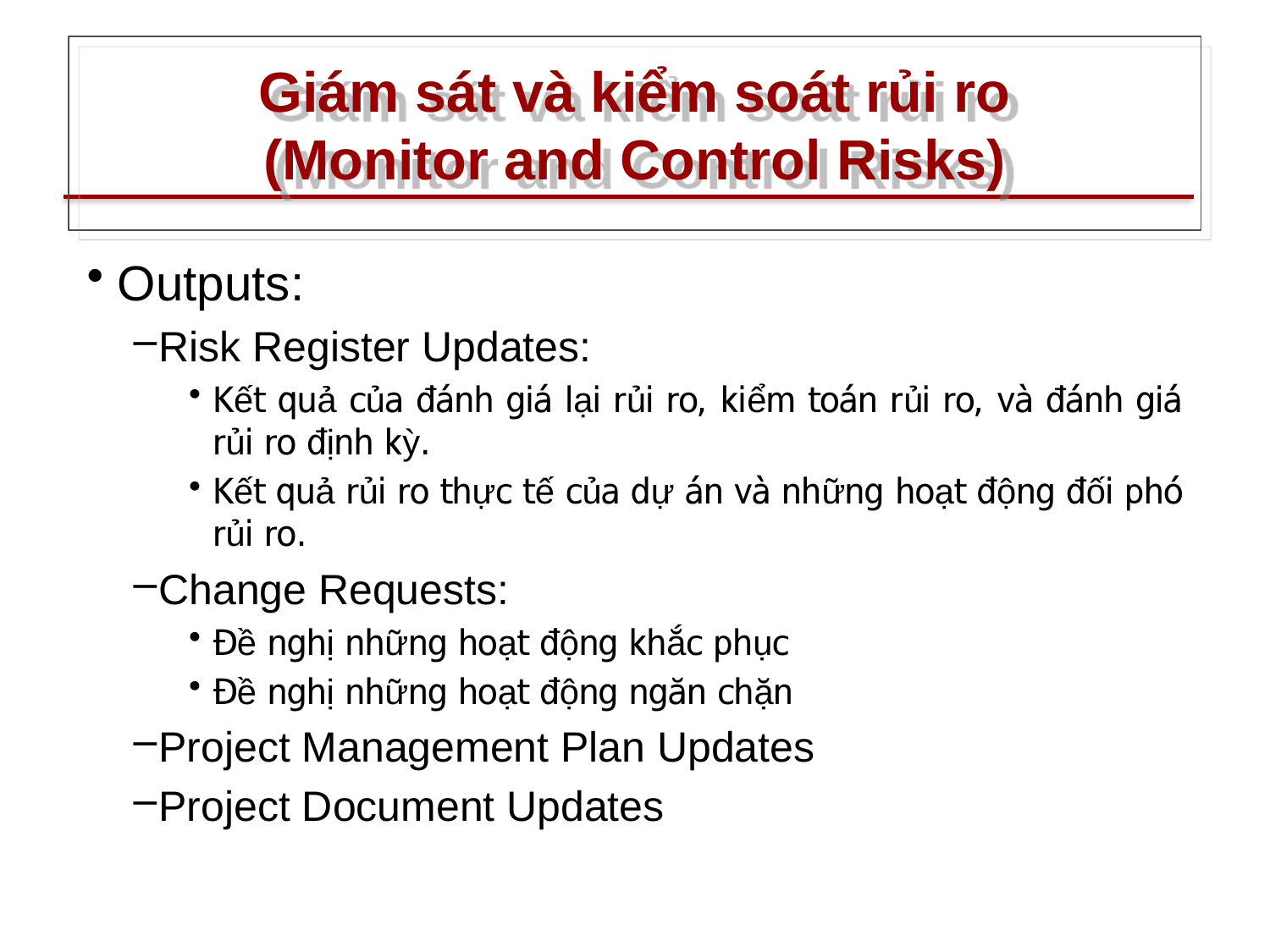

# Giám sát và kiểm soát rủi ro (Monitor and Control Risks)
Outputs:
Risk Register Updates:
Kết quả của đánh giá lại rủi ro, kiểm toán rủi ro, và đánh giá rủi ro định kỳ.
Kết quả rủi ro thực tế của dự án và những hoạt động đối phó rủi ro.
Change Requests:
Đề nghị những hoạt động khắc phục
Đề nghị những hoạt động ngăn chặn
Project Management Plan Updates
Project Document Updates